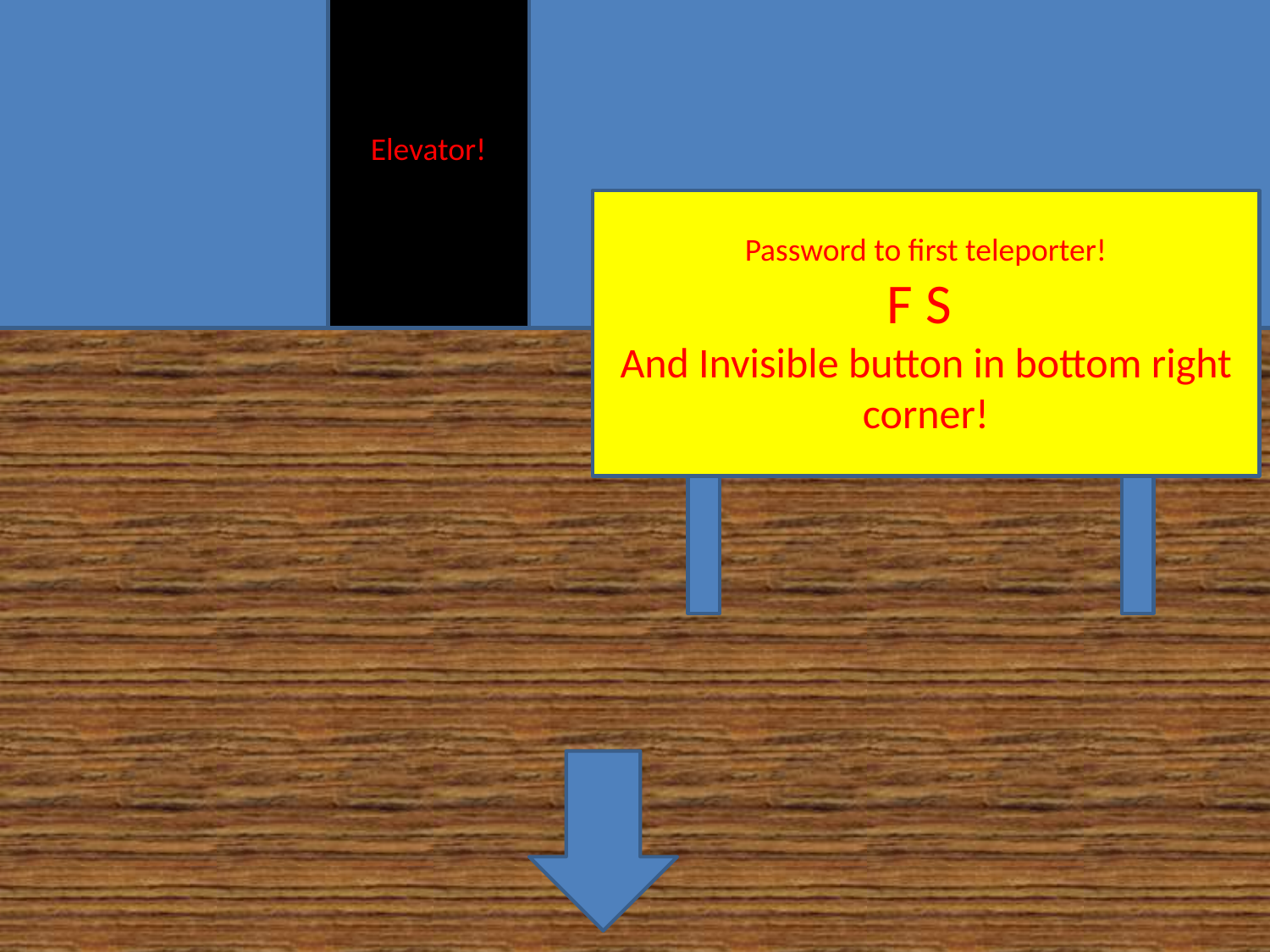

Elevator!

Password to first teleporter!
F S
And Invisible button in bottom right corner!